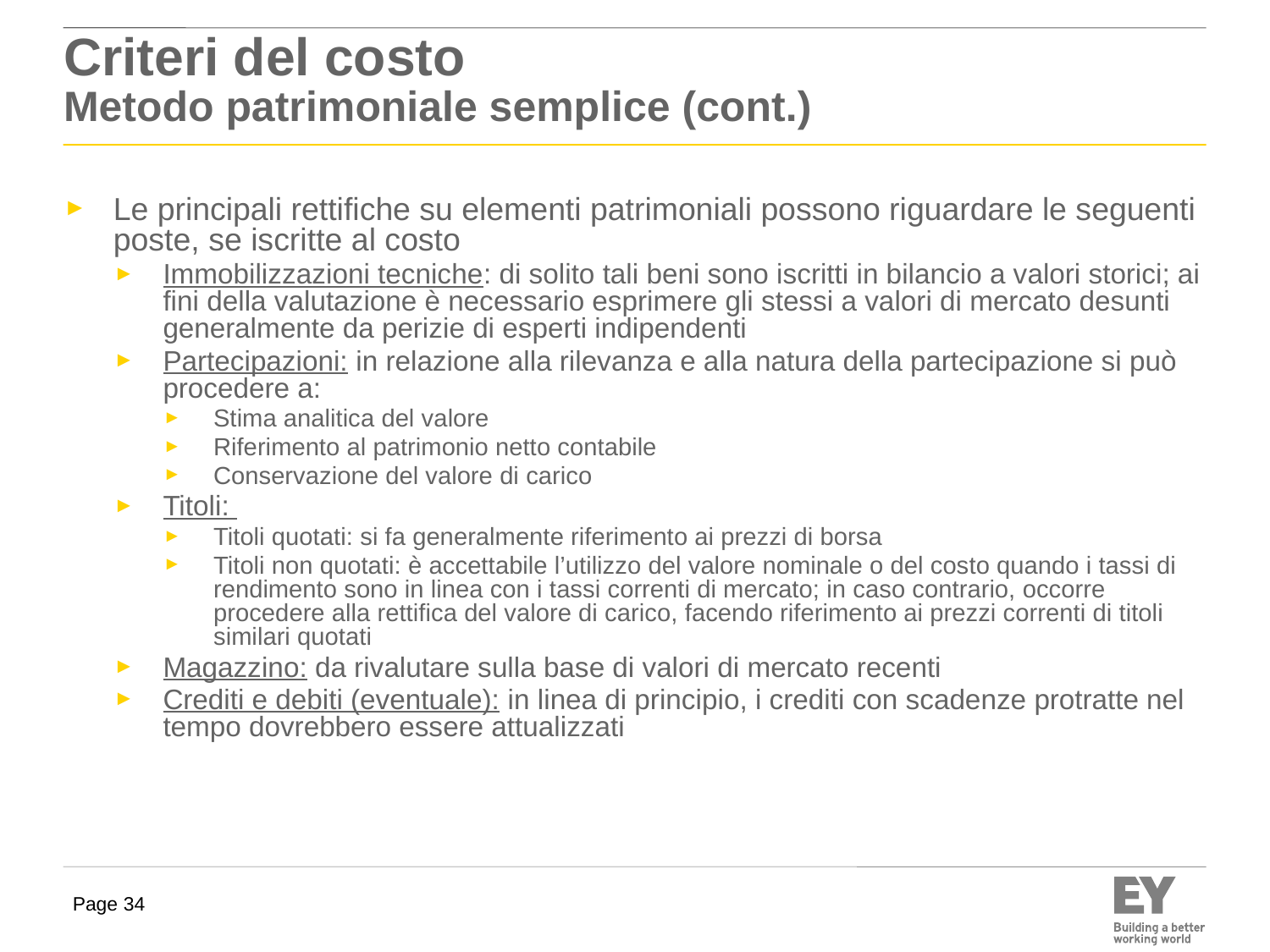

# Criteri del costo Metodo patrimoniale semplice (cont.)
Le principali rettifiche su elementi patrimoniali possono riguardare le seguenti poste, se iscritte al costo
Immobilizzazioni tecniche: di solito tali beni sono iscritti in bilancio a valori storici; ai fini della valutazione è necessario esprimere gli stessi a valori di mercato desunti generalmente da perizie di esperti indipendenti
Partecipazioni: in relazione alla rilevanza e alla natura della partecipazione si può procedere a:
Stima analitica del valore
Riferimento al patrimonio netto contabile
Conservazione del valore di carico
Titoli:
Titoli quotati: si fa generalmente riferimento ai prezzi di borsa
Titoli non quotati: è accettabile l’utilizzo del valore nominale o del costo quando i tassi di rendimento sono in linea con i tassi correnti di mercato; in caso contrario, occorre procedere alla rettifica del valore di carico, facendo riferimento ai prezzi correnti di titoli similari quotati
Magazzino: da rivalutare sulla base di valori di mercato recenti
Crediti e debiti (eventuale): in linea di principio, i crediti con scadenze protratte nel tempo dovrebbero essere attualizzati